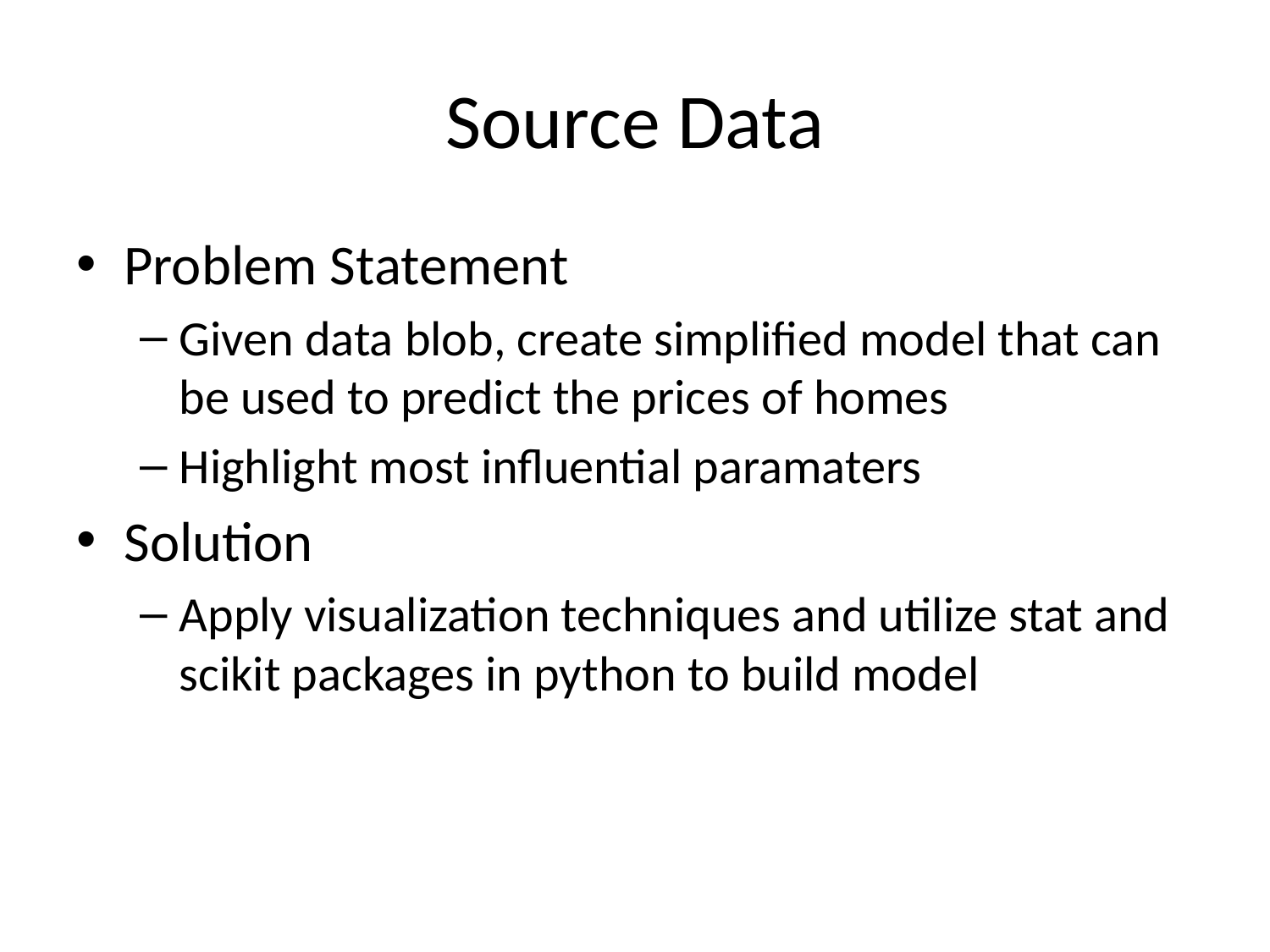

# Source Data
Problem Statement
Given data blob, create simplified model that can be used to predict the prices of homes
Highlight most influential paramaters
Solution
Apply visualization techniques and utilize stat and scikit packages in python to build model